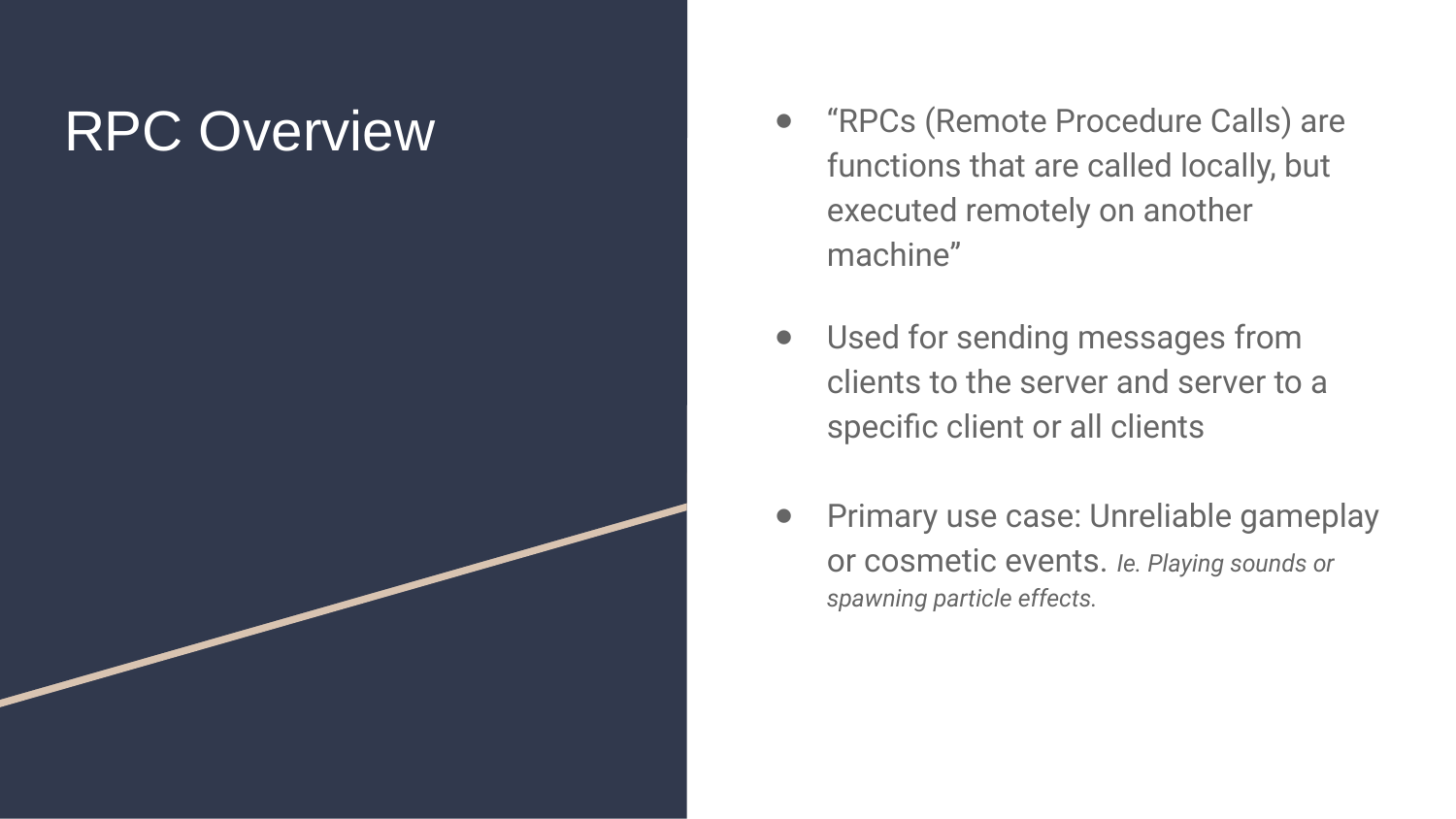

# RPC Overview
“RPCs (Remote Procedure Calls) are functions that are called locally, but executed remotely on another machine”
Used for sending messages from clients to the server and server to a specific client or all clients
Primary use case: Unreliable gameplay or cosmetic events. Ie. Playing sounds or spawning particle effects.